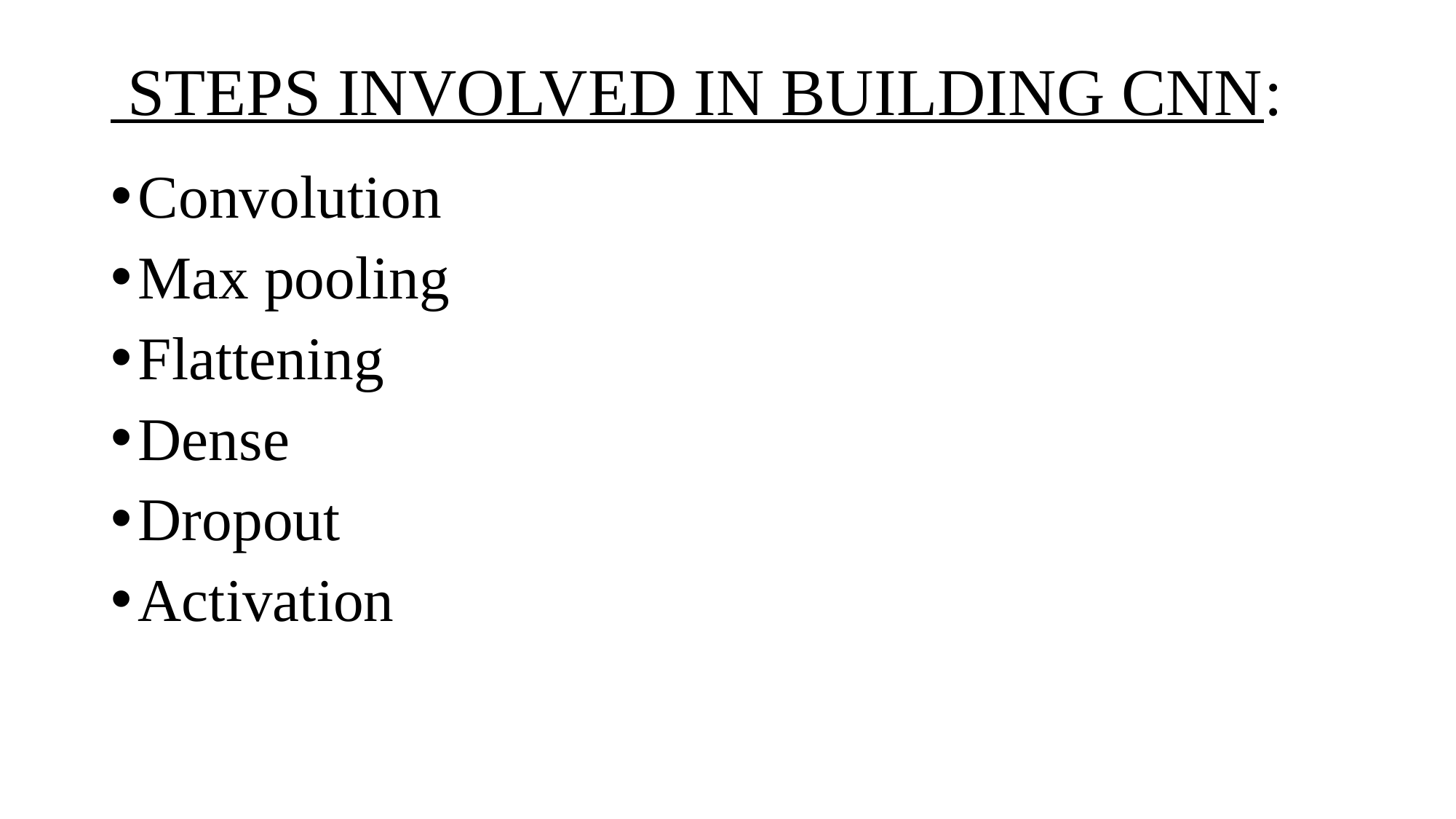

# STEPS INVOLVED IN BUILDING CNN:
Convolution
Max pooling
Flattening
Dense
Dropout
Activation